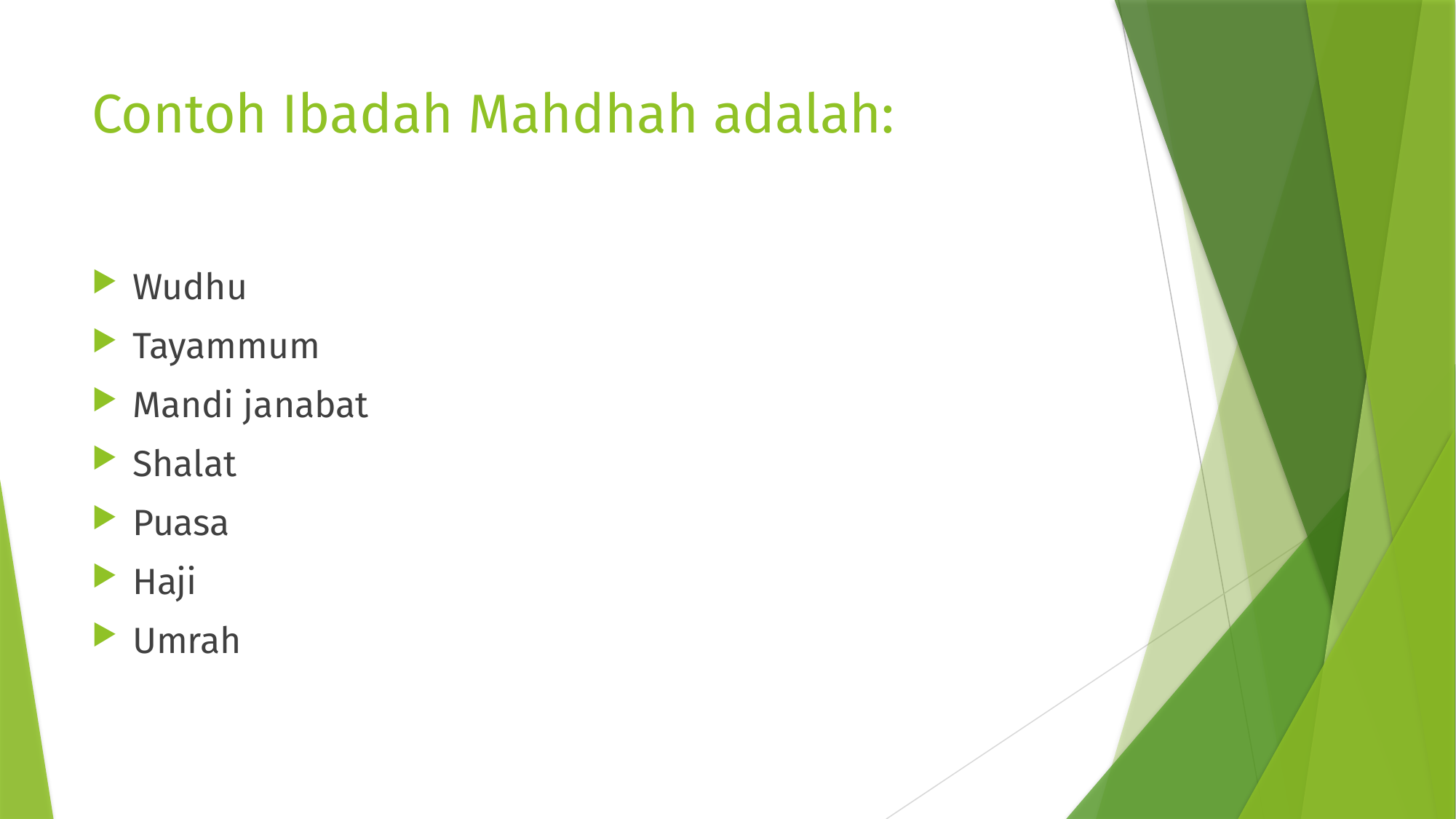

# Contoh Ibadah Mahdhah adalah:
Wudhu
Tayammum
Mandi janabat
Shalat
Puasa
Haji
Umrah